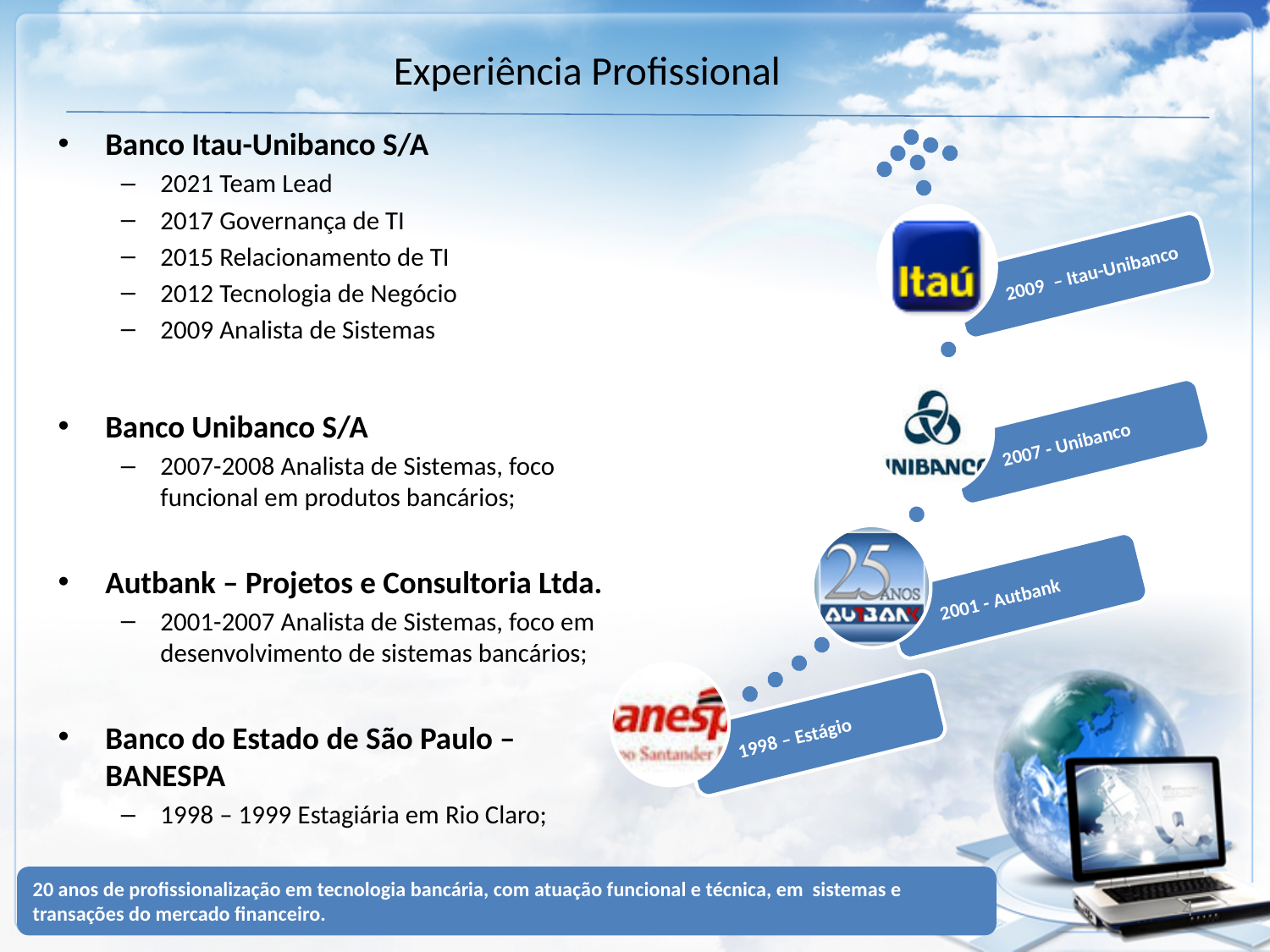

# Experiência Profissional
Banco Itau-Unibanco S/A
2021 Team Lead
2017 Governança de TI
2015 Relacionamento de TI
2012 Tecnologia de Negócio
2009 Analista de Sistemas

Banco Unibanco S/A
2007-2008 Analista de Sistemas, foco funcional em produtos bancários;

Autbank – Projetos e Consultoria Ltda.
2001-2007 Analista de Sistemas, foco em desenvolvimento de sistemas bancários;

Banco do Estado de São Paulo – BANESPA
1998 – 1999 Estagiária em Rio Claro;

2009  – Itau-Unibanco

2007 - Unibanco

2001 - Autbank

1998 – Estágio
20 anos de profissionalização em tecnologia bancária, com atuação funcional e técnica, em  sistemas e transações do mercado financeiro.
4